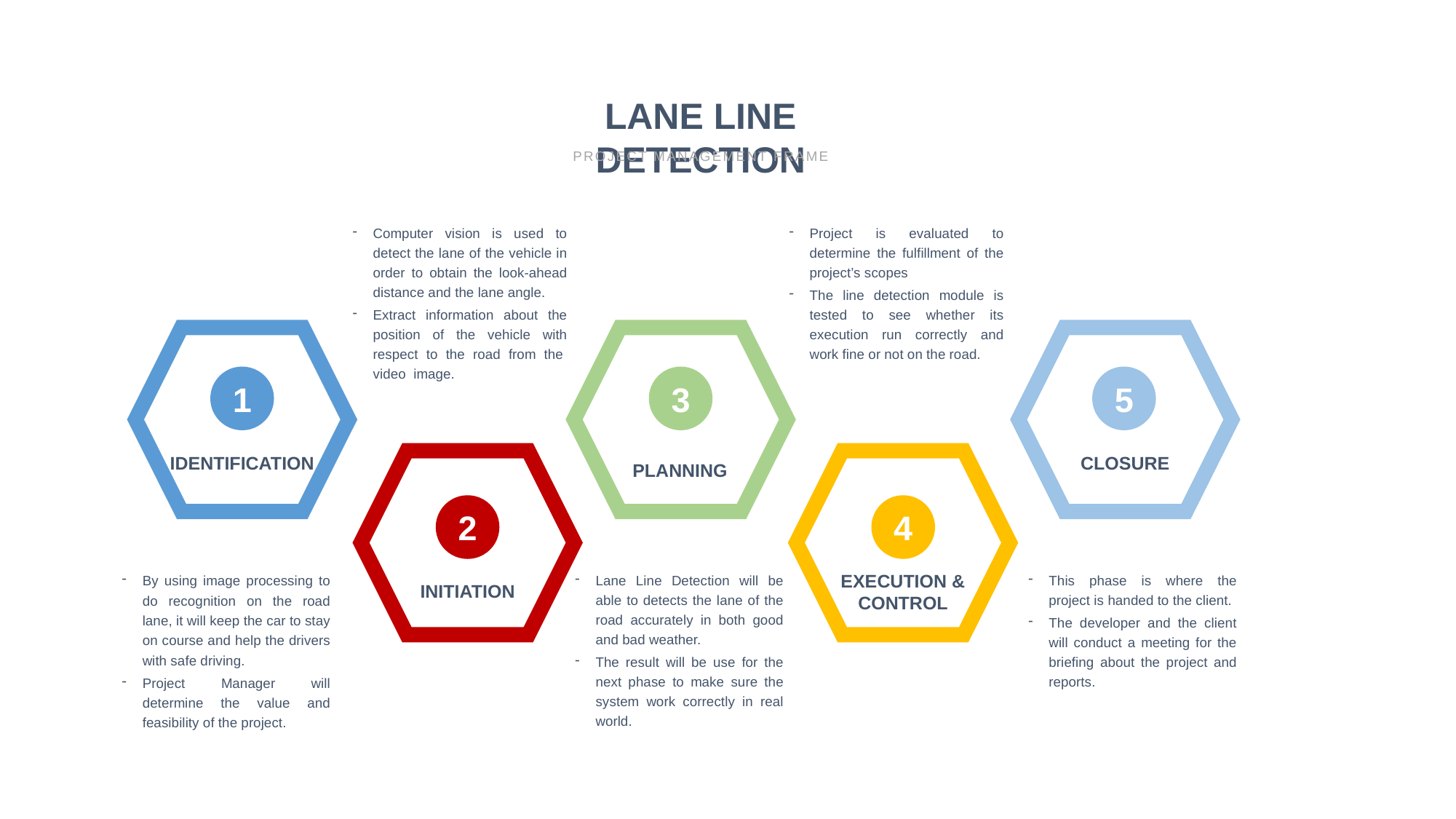

LANE LINE DETECTION
PROJECT MANAGEMENT FRAME
Computer vision is used to detect the lane of the vehicle in order to obtain the look-ahead distance and the lane angle.
Extract information about the position of the vehicle with respect  to  the  road  from  the  video  image.
Project is evaluated to determine the fulfillment of the project’s scopes
The line detection module is tested to see whether its execution run correctly and work fine or not on the road.

1
3
5
IDENTIFICATION
CLOSURE

PLANNING

2
4
EXECUTION &
CONTROL
By using image processing to do recognition on the road lane, it will keep the car to stay on course and help the drivers with safe driving.
Project Manager will determine the value and feasibility of the project.
Lane Line Detection will be able to detects the lane of the road accurately in both good and bad weather.
The result will be use for the next phase to make sure the system work correctly in real world.
This phase is where the project is handed to the client.
The developer and the client will conduct a meeting for the briefing about the project and reports.
INITIATION